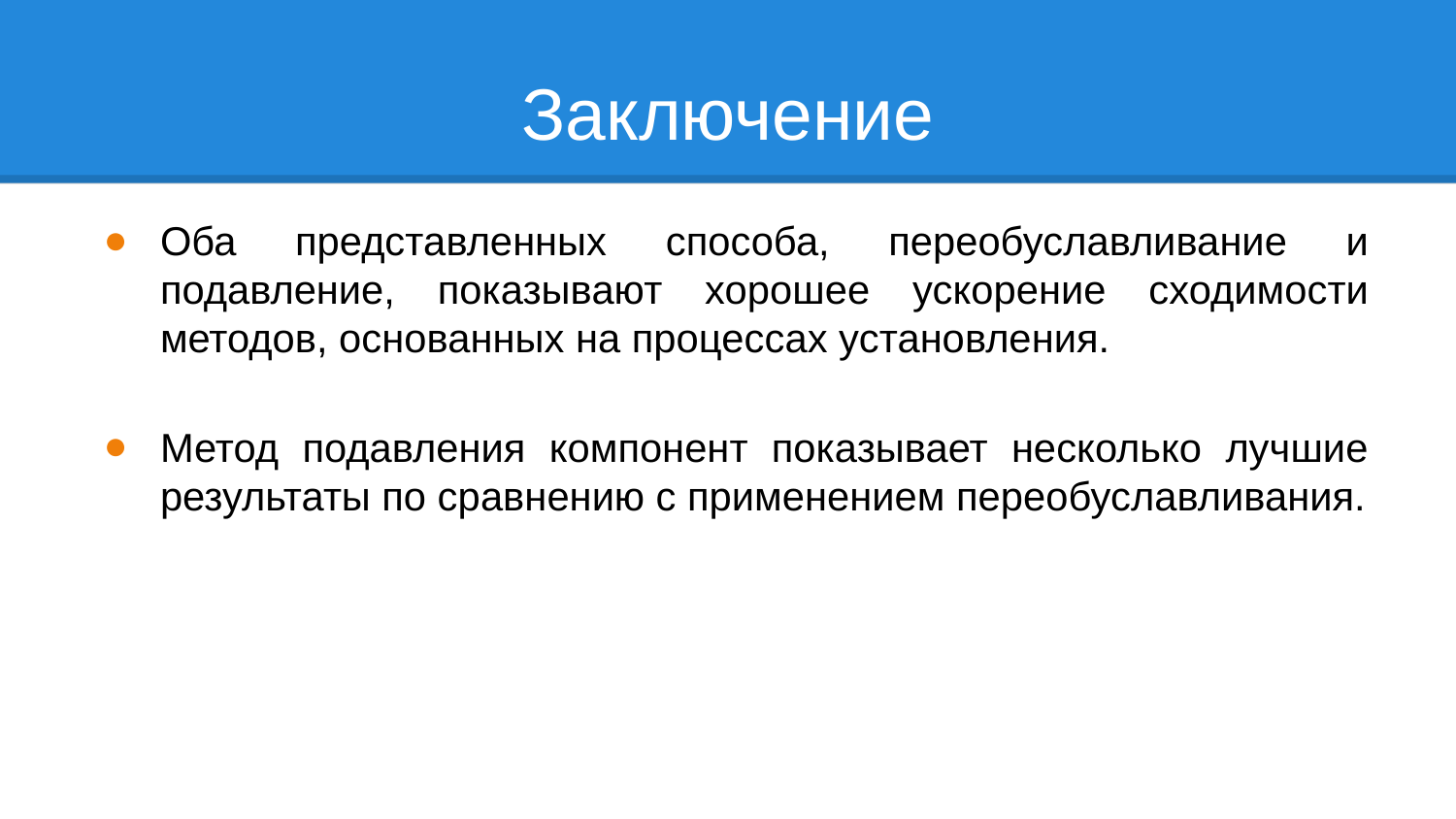

# Заключение
Оба представленных способа, переобуславливание и подавление, показывают хорошее ускорение сходимости методов, основанных на процессах установления.

Метод подавления компонент показывает несколько лучшие результаты по сравнению с применением переобуславливания.